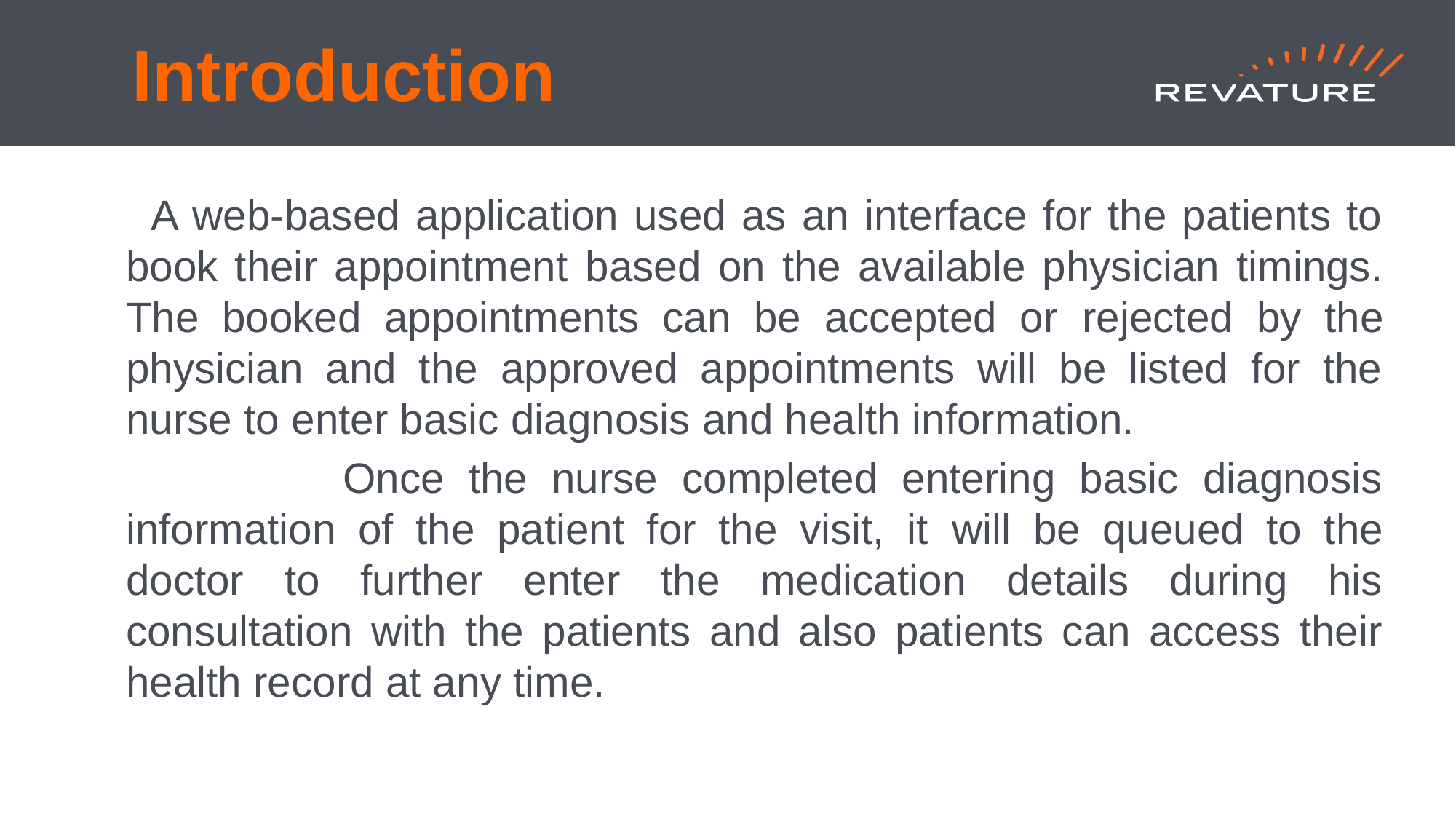

# Introduction
       A web-based application used as an interface for the patients to book their appointment based on the available physician timings. The booked appointments can be accepted or rejected by the physician and the approved appointments will be listed for the nurse to enter basic diagnosis and health information.
           Once the nurse completed entering basic diagnosis information of the patient for the visit, it will be queued to the doctor to further enter the medication details during his consultation with the patients and also patients can access their health record at any time.